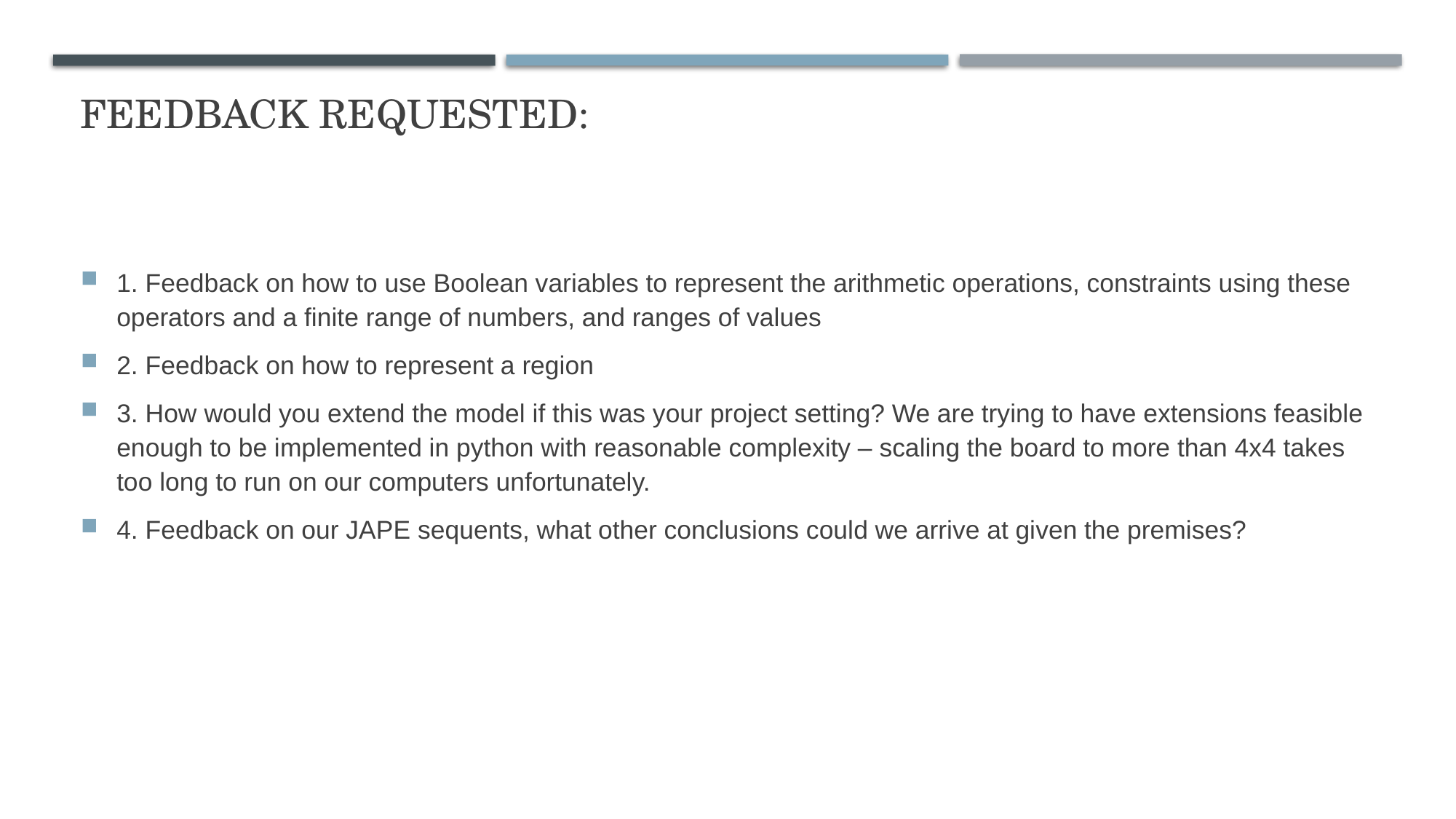

# FEEDBACK REQUESTED:
1. Feedback on how to use Boolean variables to represent the arithmetic operations, constraints using these operators and a finite range of numbers, and ranges of values
2. Feedback on how to represent a region
3. How would you extend the model if this was your project setting? We are trying to have extensions feasible enough to be implemented in python with reasonable complexity – scaling the board to more than 4x4 takes too long to run on our computers unfortunately.
4. Feedback on our JAPE sequents, what other conclusions could we arrive at given the premises?